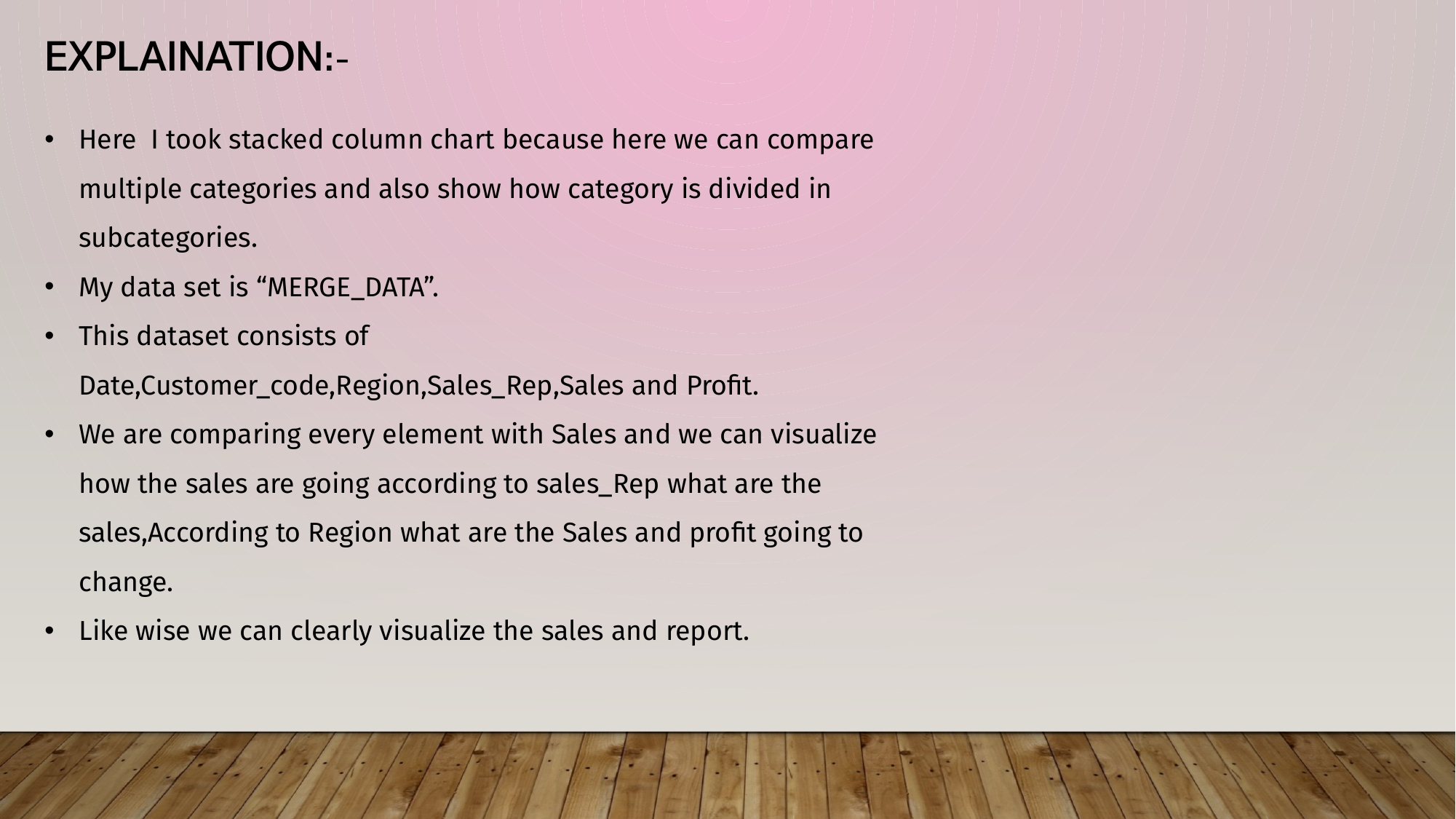

EXPLAINATION:-
Here  I took stacked column chart because here we can compare multiple categories and also show how category is divided in subcategories.
My data set is “MERGE_DATA”.
This dataset consists of Date,Customer_code,Region,Sales_Rep,Sales and Profit.
We are comparing every element with Sales and we can visualize how the sales are going according to sales_Rep what are the sales,According to Region what are the Sales and profit going to change.
Like wise we can clearly visualize the sales and report.